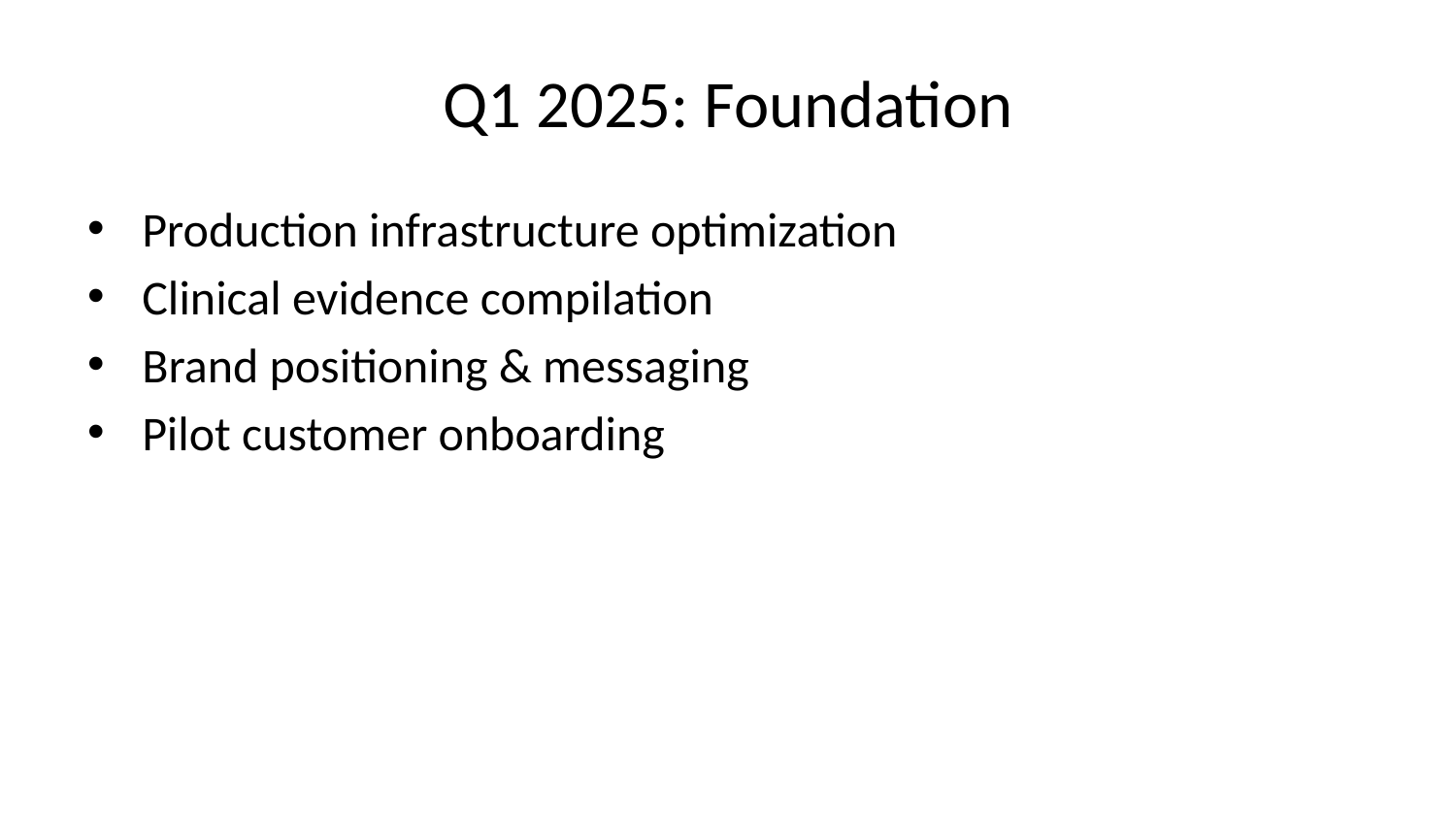

# Q1 2025: Foundation
Production infrastructure optimization
Clinical evidence compilation
Brand positioning & messaging
Pilot customer onboarding